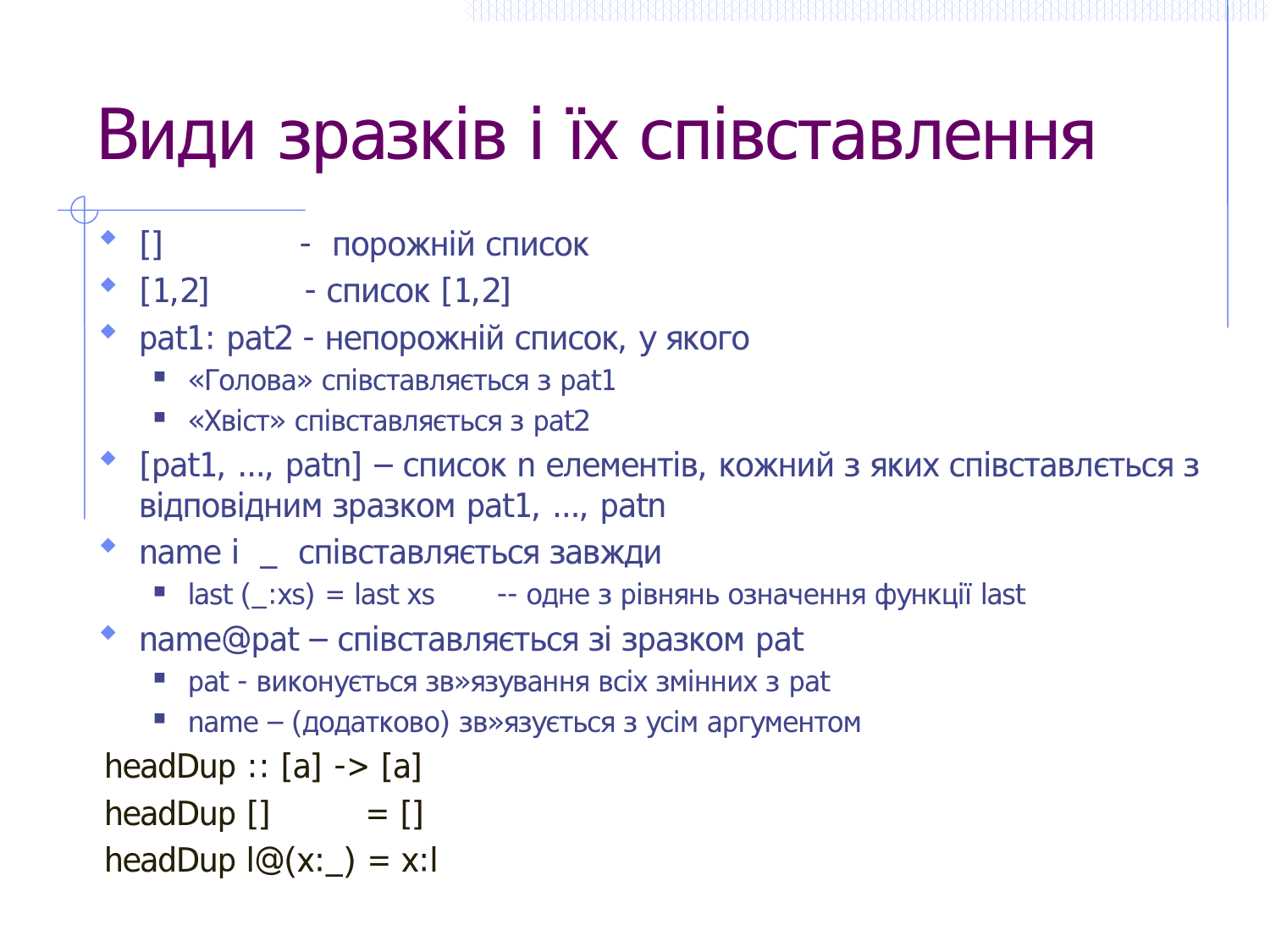

# Види зразків і їх співставлення
[]             -  порожній список
[1,2]         - список [1,2]
pat1: pat2 - непорожній список, у якого
«Голова» співставляється з pat1
«Хвіст» співставляється з pat2
[pat1, …, patn] – список n елементів, кожний з яких співставлється з відповідним зразком pat1, …, patn
name і  _  співставляється завжди
last (_:xs) = last xs       -- одне з рівнянь означення функції last
name@pat – співставляється зі зразком pat
pat - виконується зв»язування всіх змінних з pat
name – (додатково) зв»язується з усім аргументом
headDup :: [a] -> [a]
headDup []         = []
headDup l@(x:_) = x:l